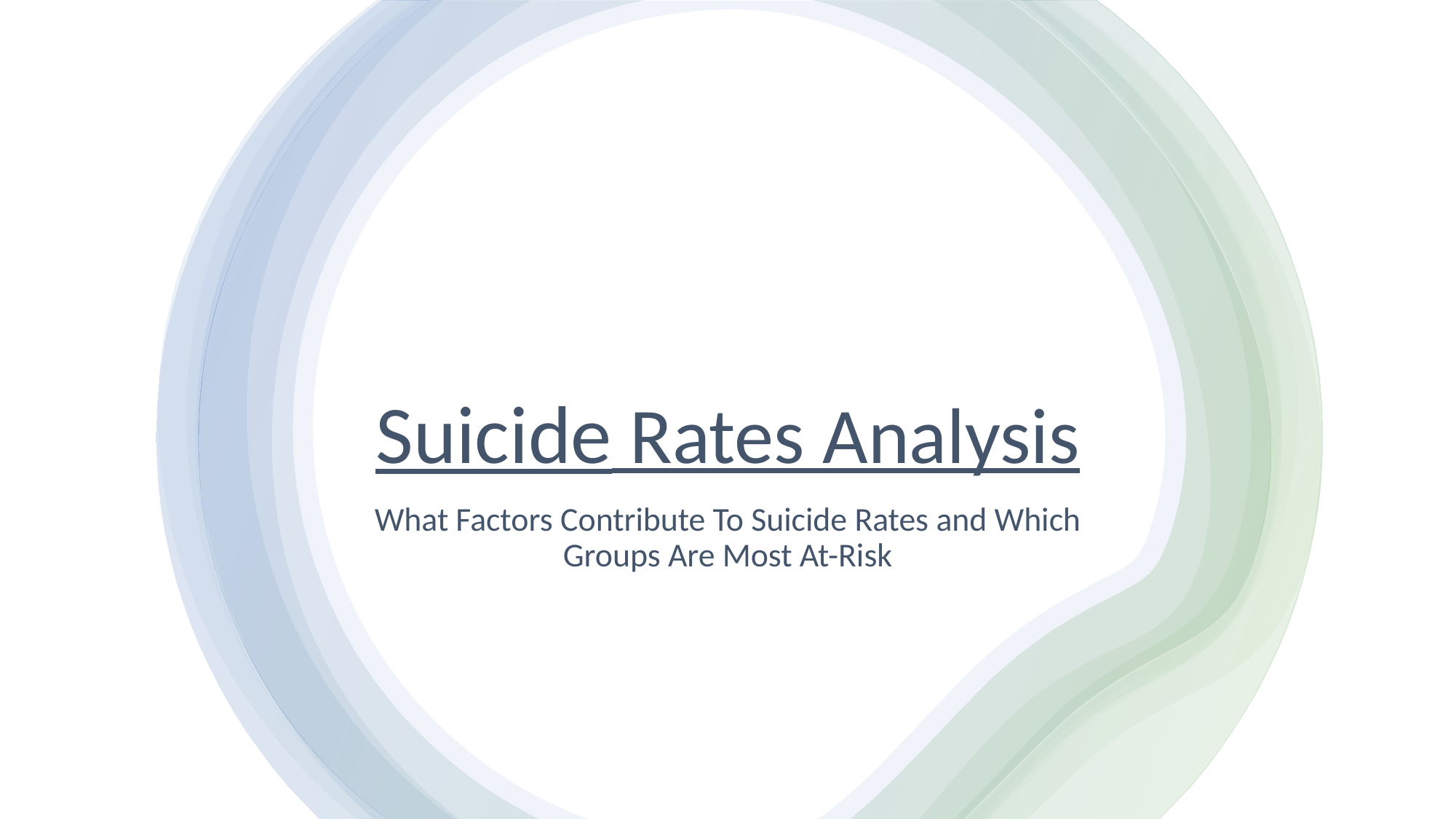

# Suicide Rates Analysis
What Factors Contribute To Suicide Rates and Which Groups Are Most At-Risk